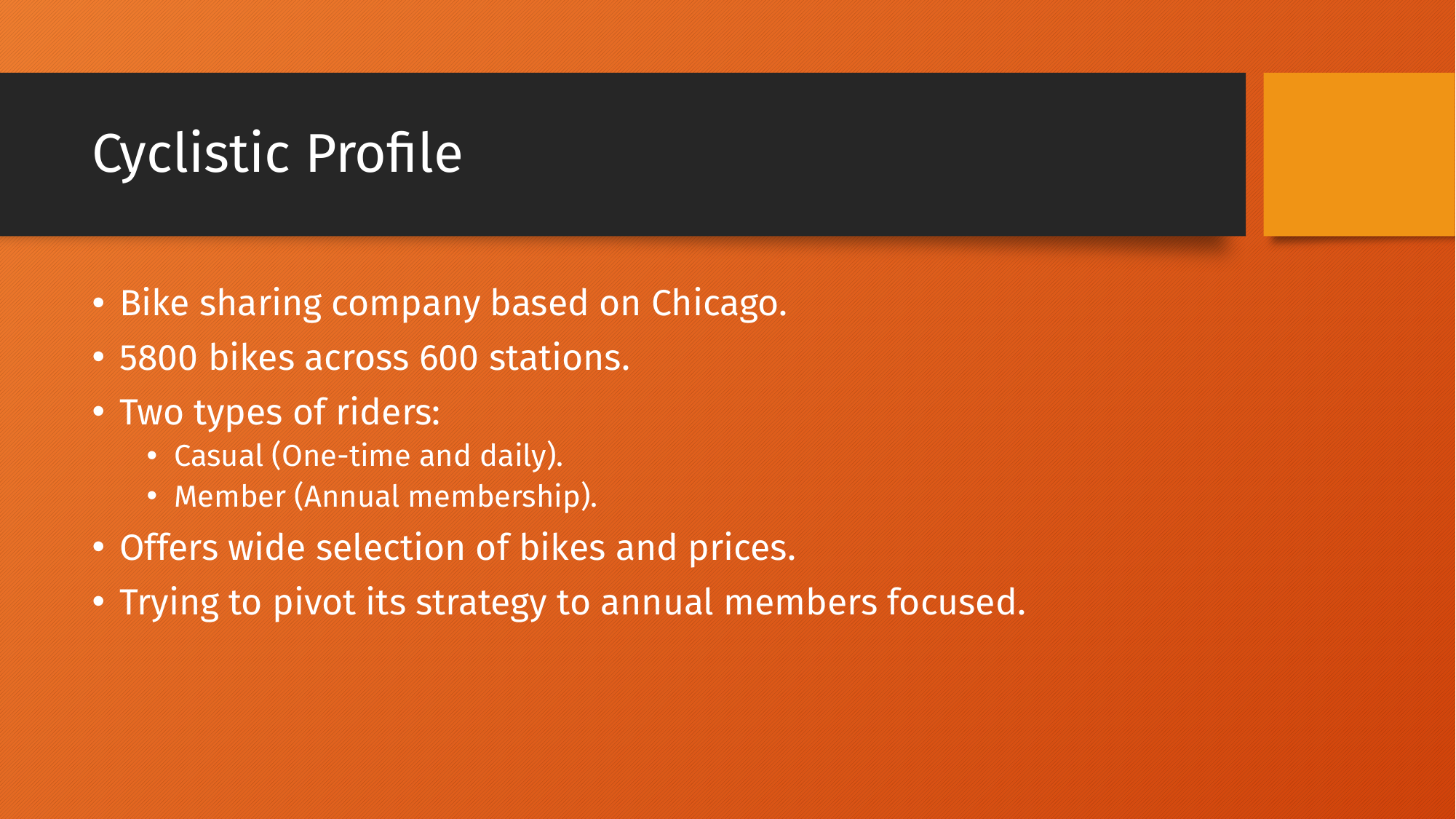

# Cyclistic Profile
Bike sharing company based on Chicago.
5800 bikes across 600 stations.
Two types of riders:
Casual (One-time and daily).
Member (Annual membership).
Offers wide selection of bikes and prices.
Trying to pivot its strategy to annual members focused.